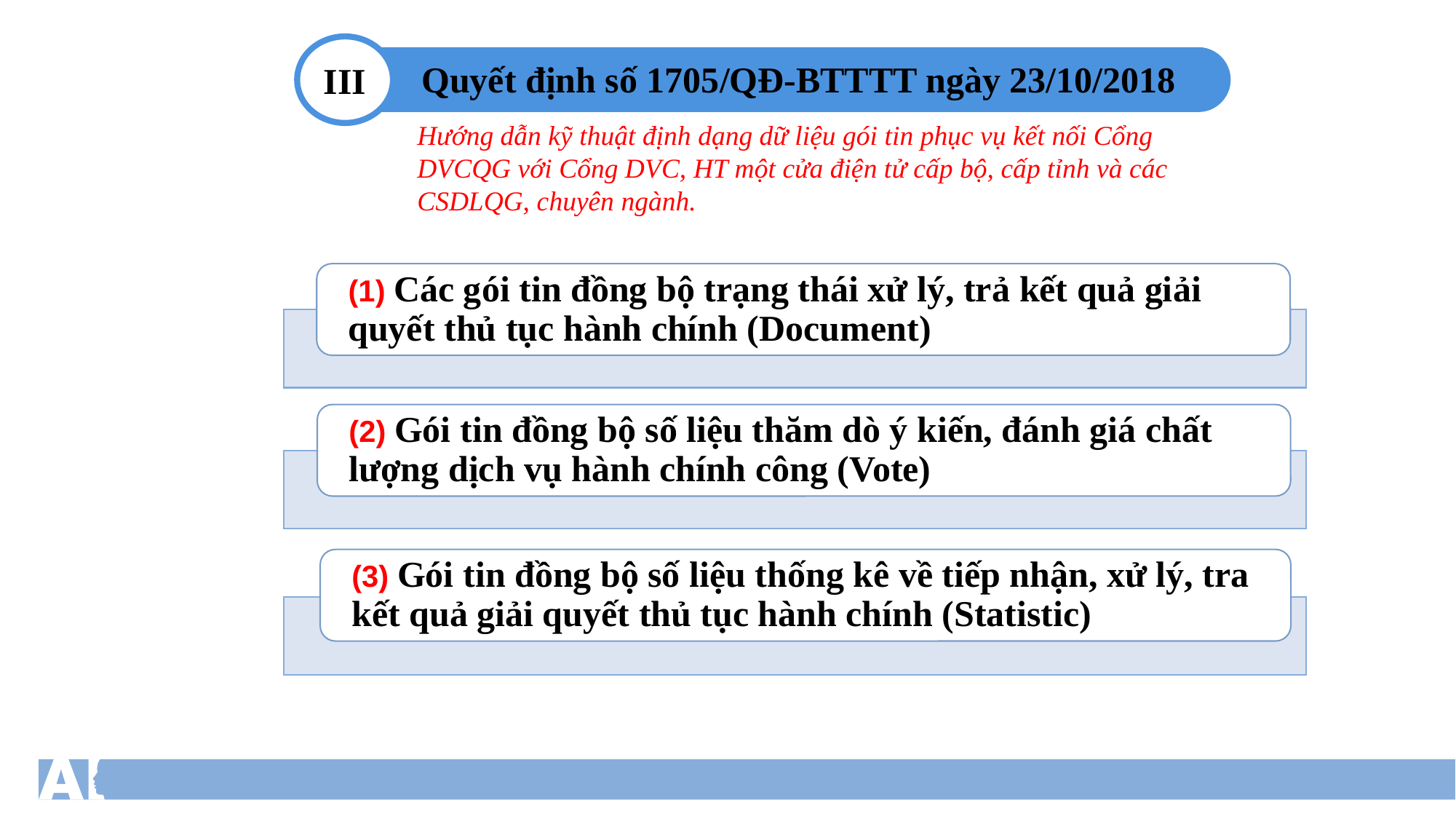

Quyết định số 1705/QĐ-BTTTT ngày 23/10/2018
III
Hướng dẫn kỹ thuật định dạng dữ liệu gói tin phục vụ kết nối Cổng DVCQG với Cổng DVC, HT một cửa điện tử cấp bộ, cấp tỉnh và các CSDLQG, chuyên ngành.
(1) Các gói tin đồng bộ trạng thái xử lý, trả kết quả giải quyết thủ tục hành chính (Document)
(2) Gói tin đồng bộ số liệu thăm dò ý kiến, đánh giá chất lượng dịch vụ hành chính công (Vote)
(3) Gói tin đồng bộ số liệu thống kê về tiếp nhận, xử lý, tra kết quả giải quyết thủ tục hành chính (Statistic)